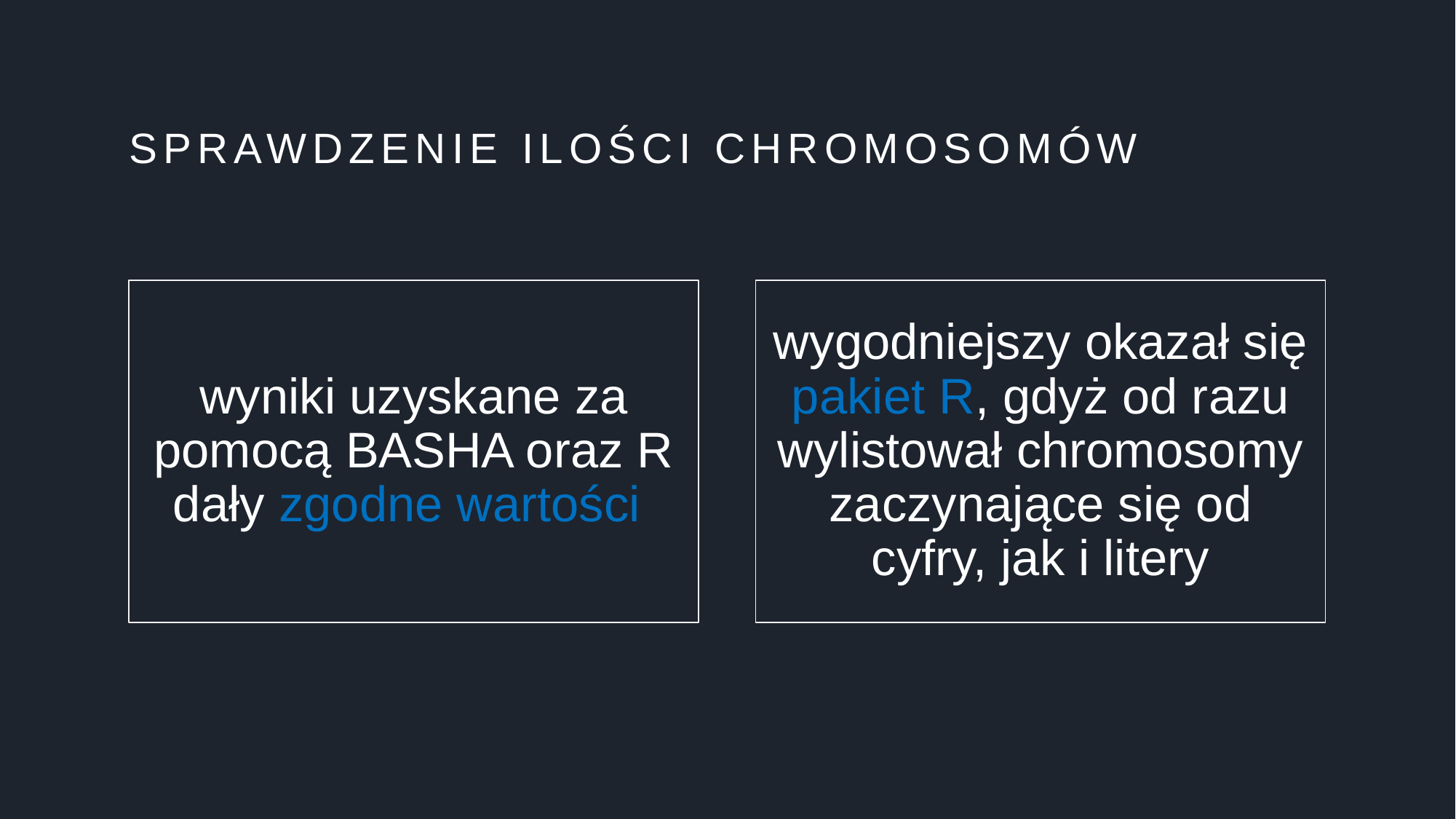

# sprawdzenie ilości chromosomów
wyniki uzyskane za pomocą BASHA oraz R dały zgodne wartości
wygodniejszy okazał się pakiet R, gdyż od razu wylistował chromosomy zaczynające się od cyfry, jak i litery